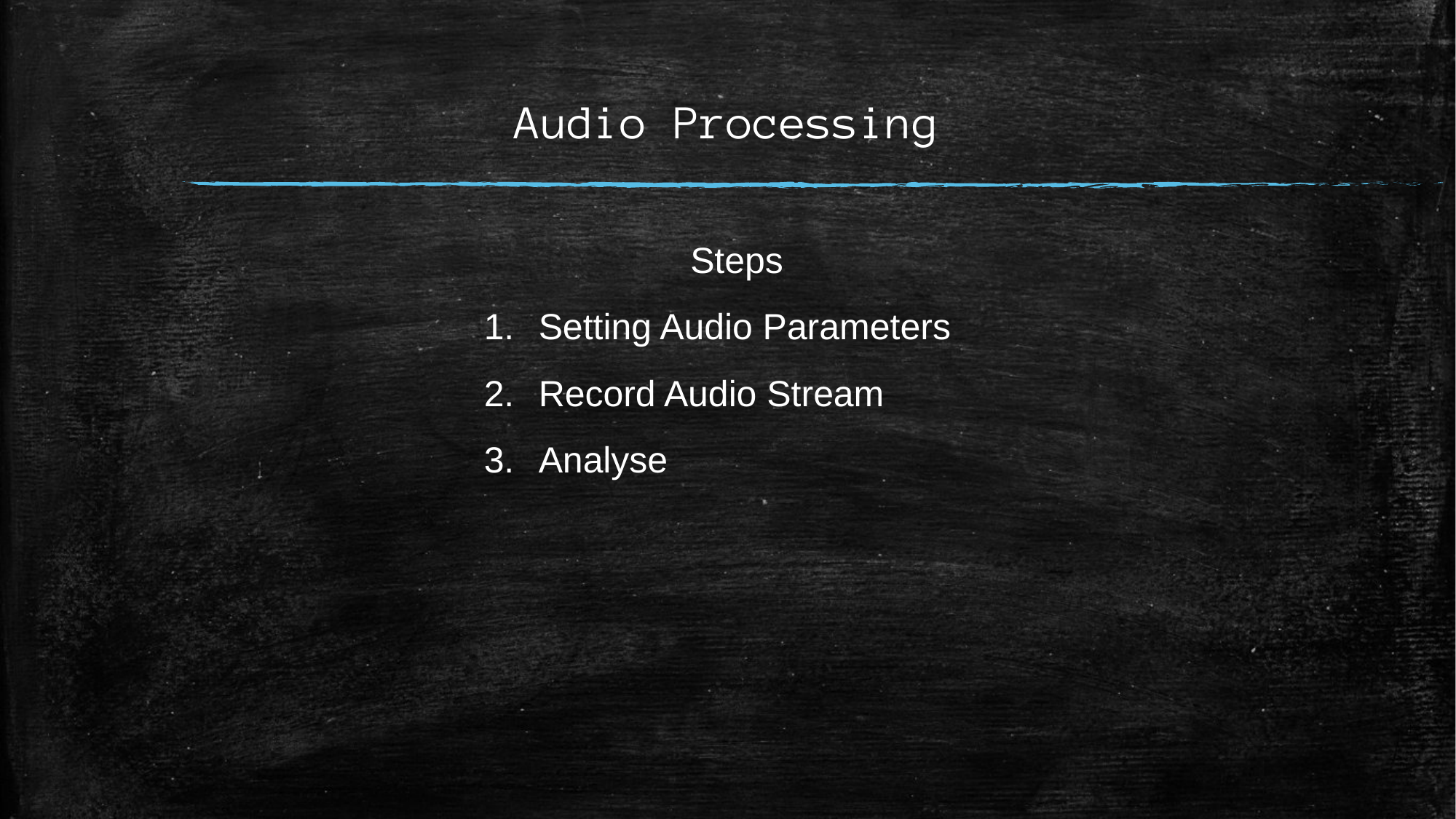

# Audio Processing
Steps
Setting Audio Parameters
Record Audio Stream
Analyse